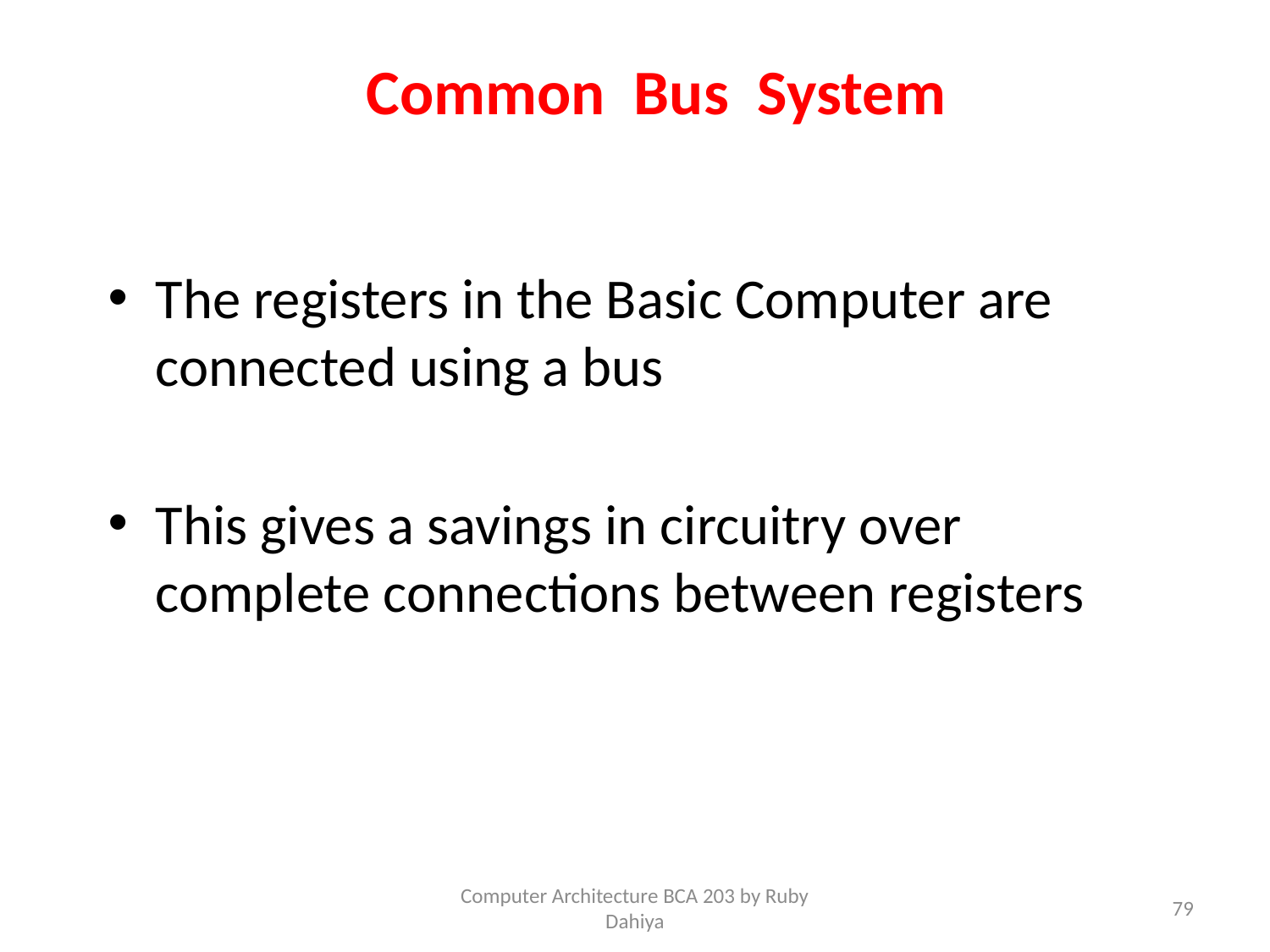

# Common  Bus  System
The registers in the Basic Computer are connected using a bus

This gives a savings in circuitry over complete connections between registers
Computer Architecture BCA 203 by Ruby Dahiya
79